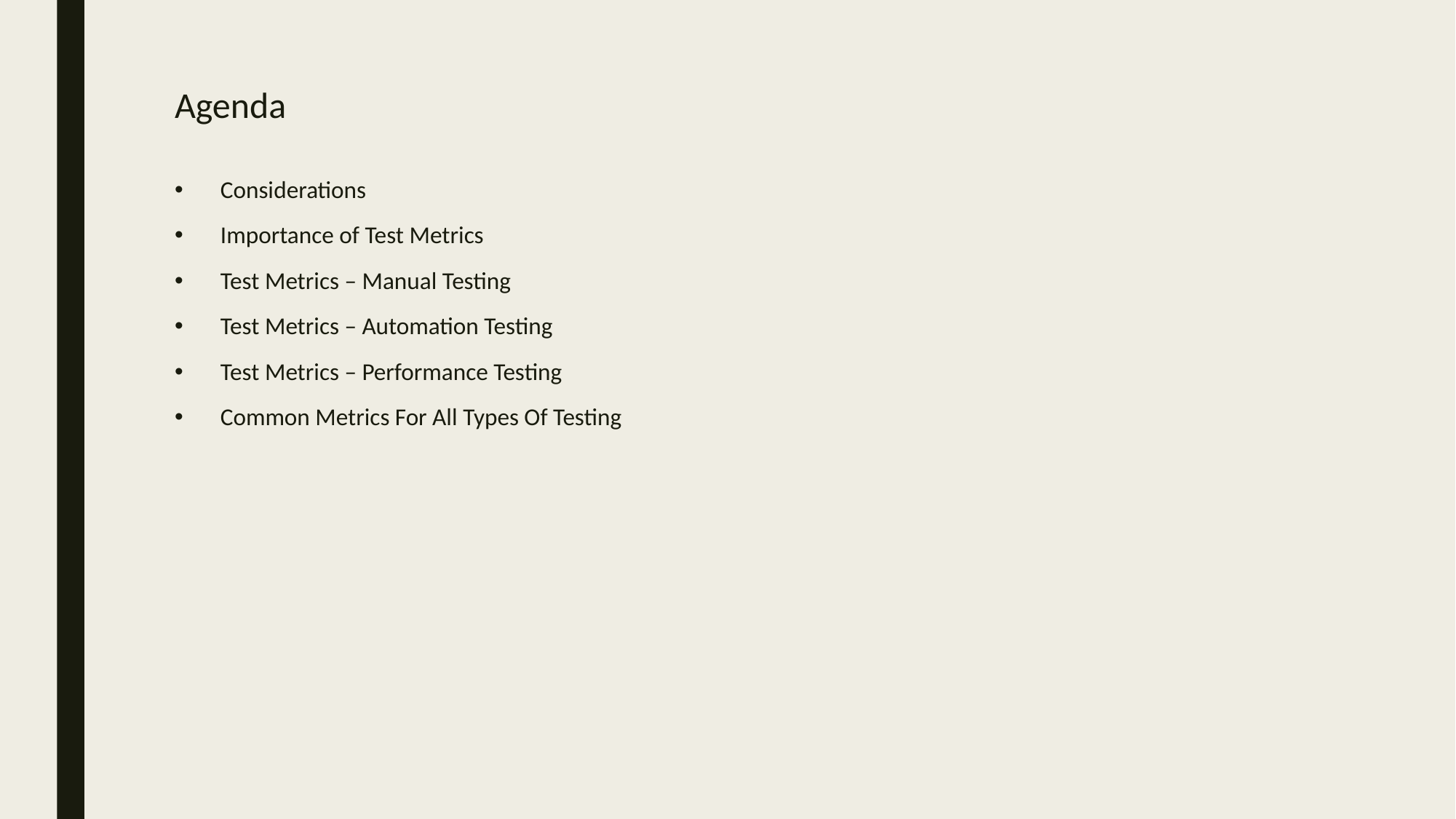

# Agenda
Considerations
Importance of Test Metrics
Test Metrics – Manual Testing
Test Metrics – Automation Testing
Test Metrics – Performance Testing
Common Metrics For All Types Of Testing